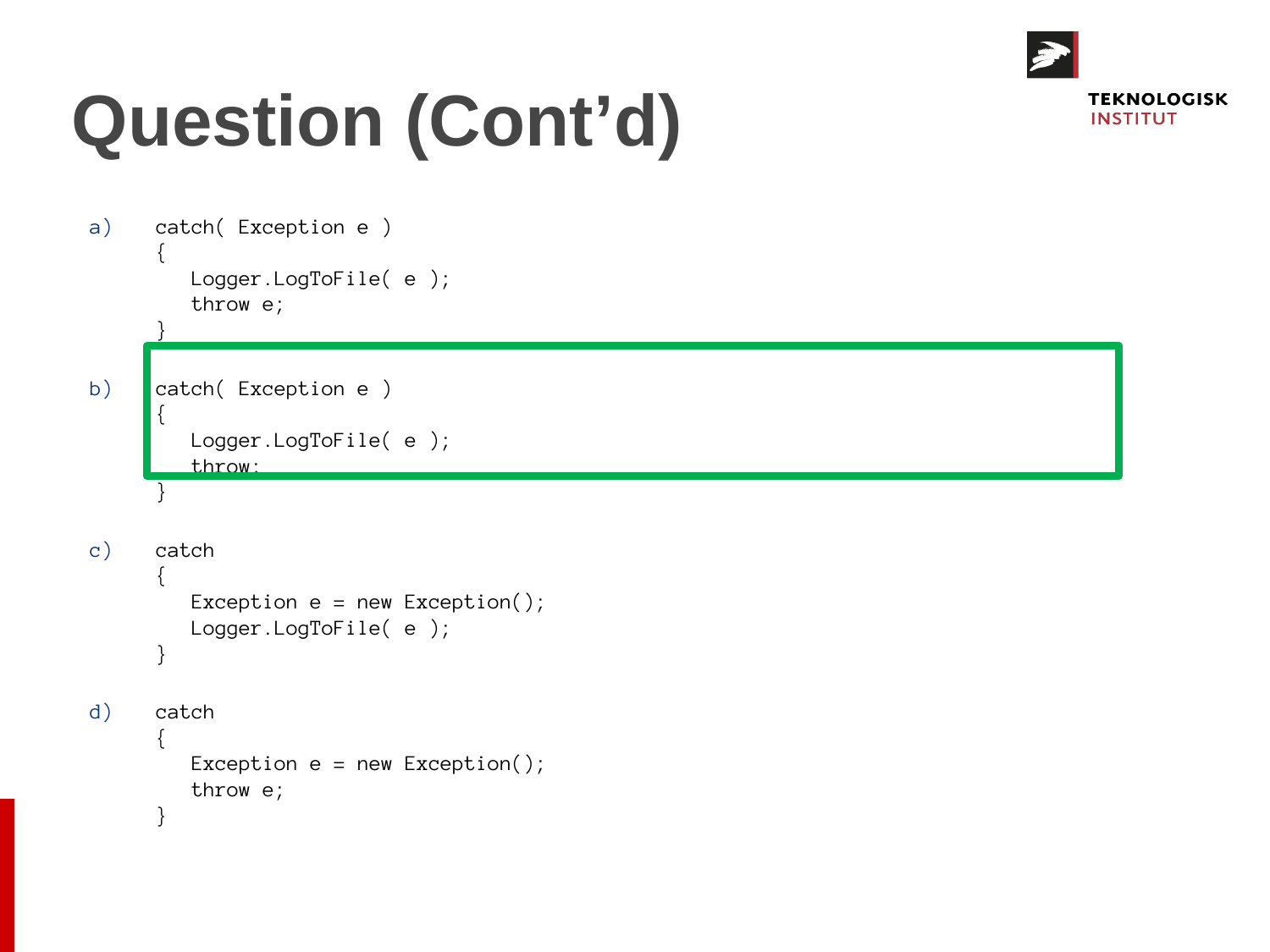

# Question (Cont’d)
catch( Exception e )
{
   Logger.LogToFile( e );
   throw e;
}

catch( Exception e )
{
   Logger.LogToFile( e );
   throw;
}

catch
{
   Exception e = new Exception();
   Logger.LogToFile( e );
}

catch
{
   Exception e = new Exception();
   throw e;
}